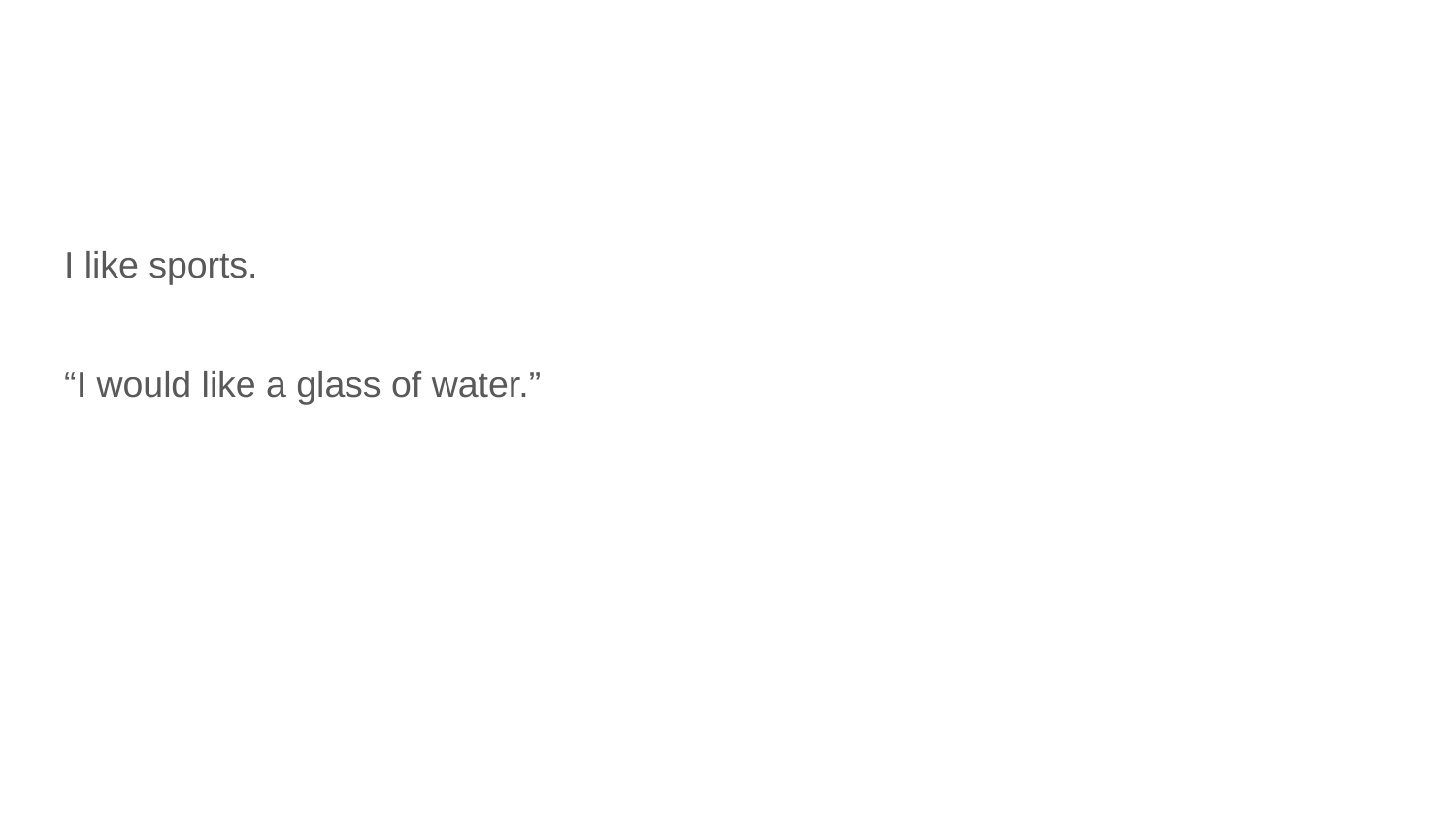

#
I like sports.
“I would like a glass of water.”